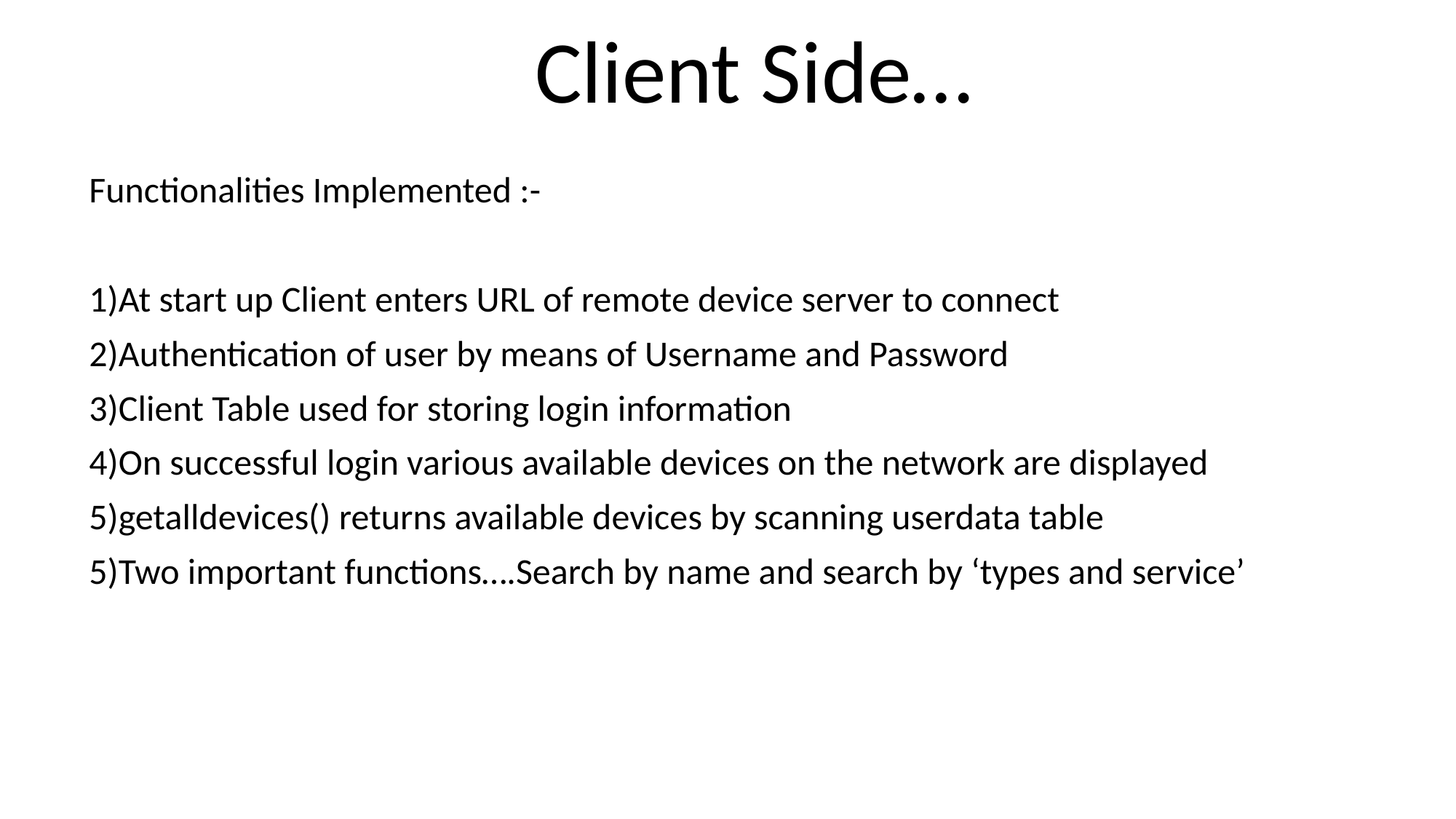

# Client Side…
Functionalities Implemented :-

1)At start up Client enters URL of remote device server to connect
2)Authentication of user by means of Username and Password
3)Client Table used for storing login information
4)On successful login various available devices on the network are displayed
5)getalldevices() returns available devices by scanning userdata table
5)Two important functions….Search by name and search by ‘types and service’